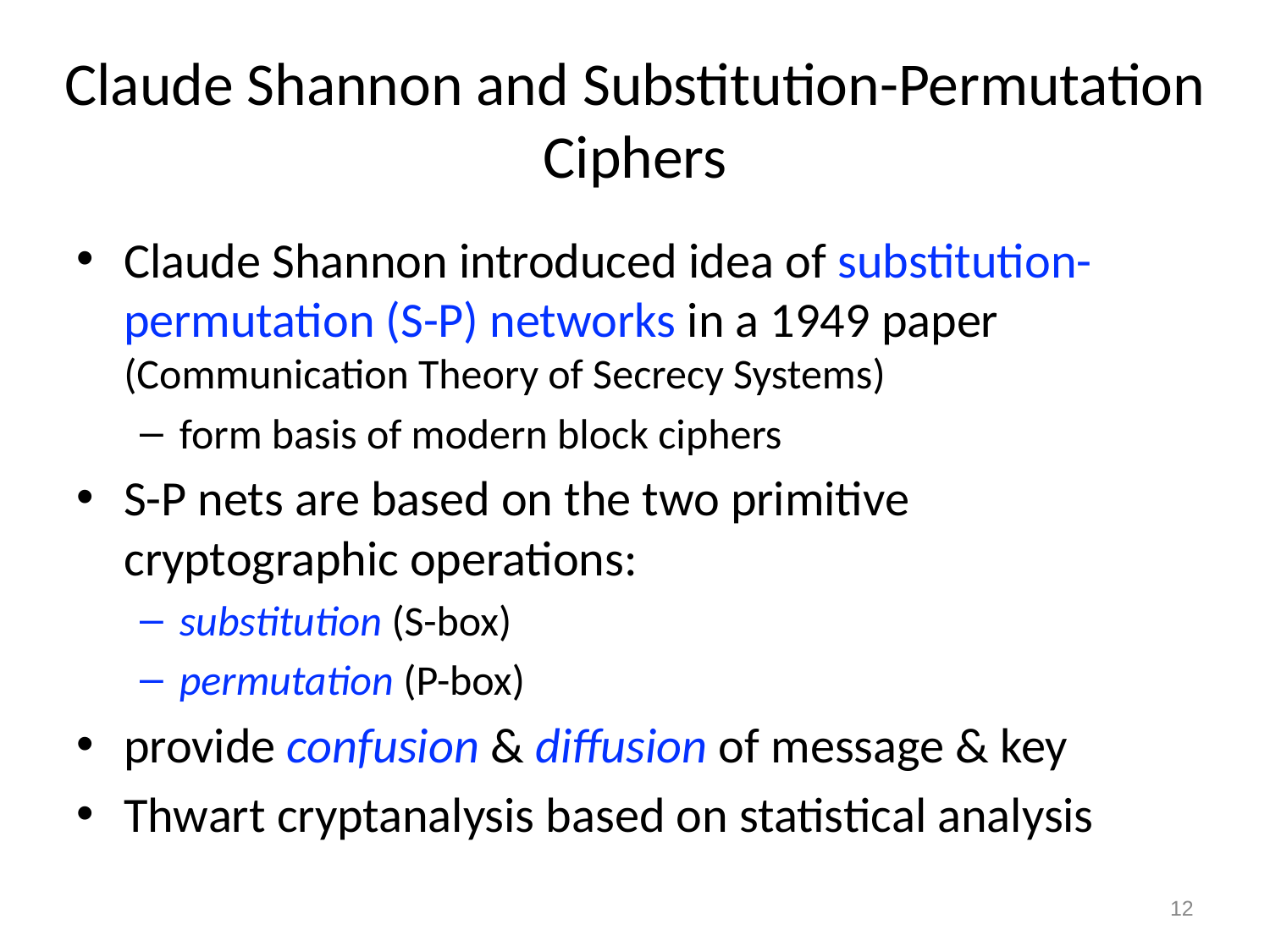

# Claude Shannon and Substitution-Permutation Ciphers
Claude Shannon introduced idea of substitution-permutation (S-P) networks in a 1949 paper (Communication Theory of Secrecy Systems)
form basis of modern block ciphers
S-P nets are based on the two primitive cryptographic operations:
substitution (S-box)
permutation (P-box)
provide confusion & diffusion of message & key
Thwart cryptanalysis based on statistical analysis
12